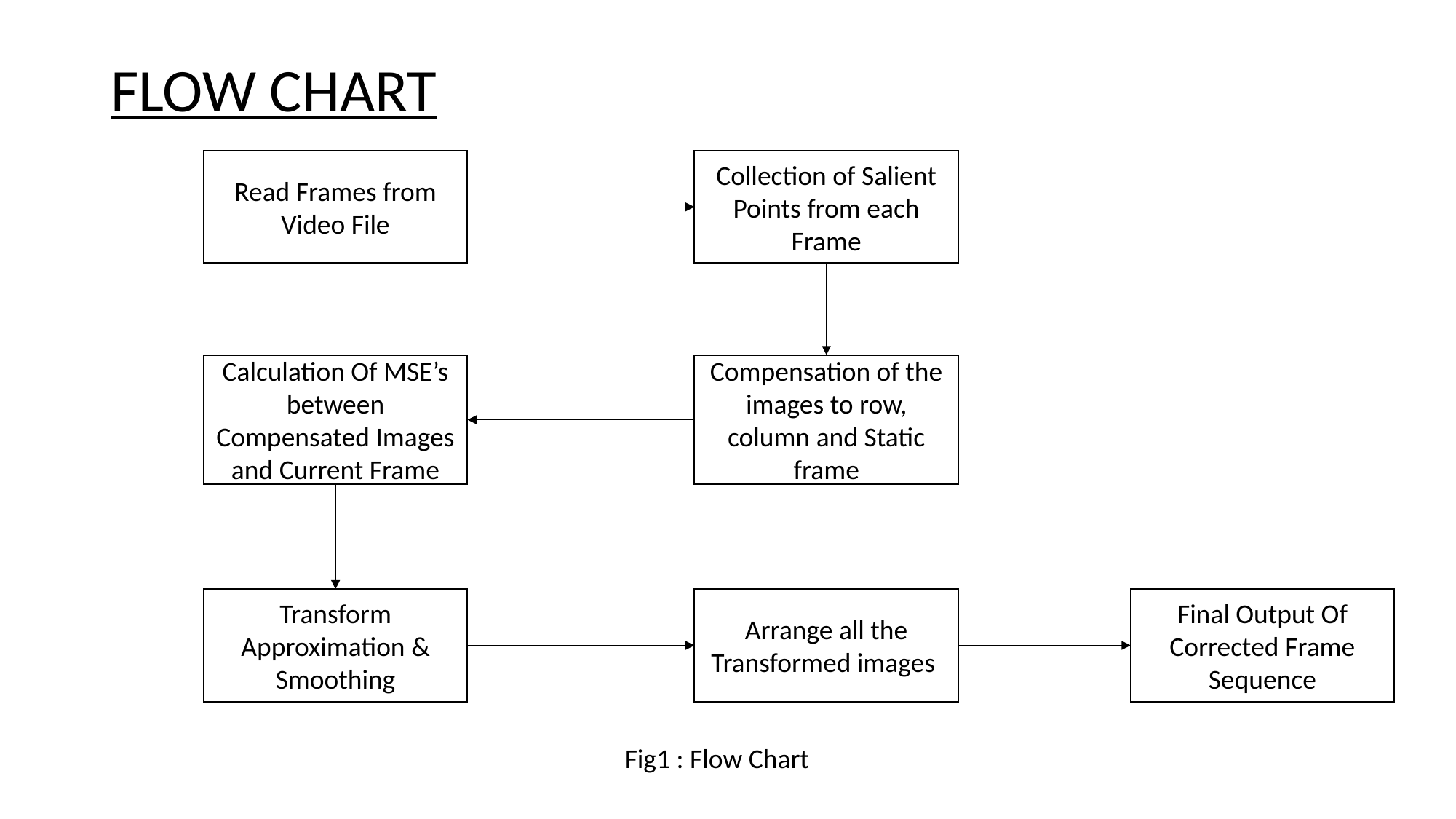

# FLOW CHART
Collection of Salient Points from each Frame
Read Frames from Video File
Compensation of the images to row, column and Static frame
Calculation Of MSE’s between Compensated Images and Current Frame
Arrange all the Transformed images
Final Output Of Corrected Frame Sequence
Transform Approximation & Smoothing
Fig1 : Flow Chart